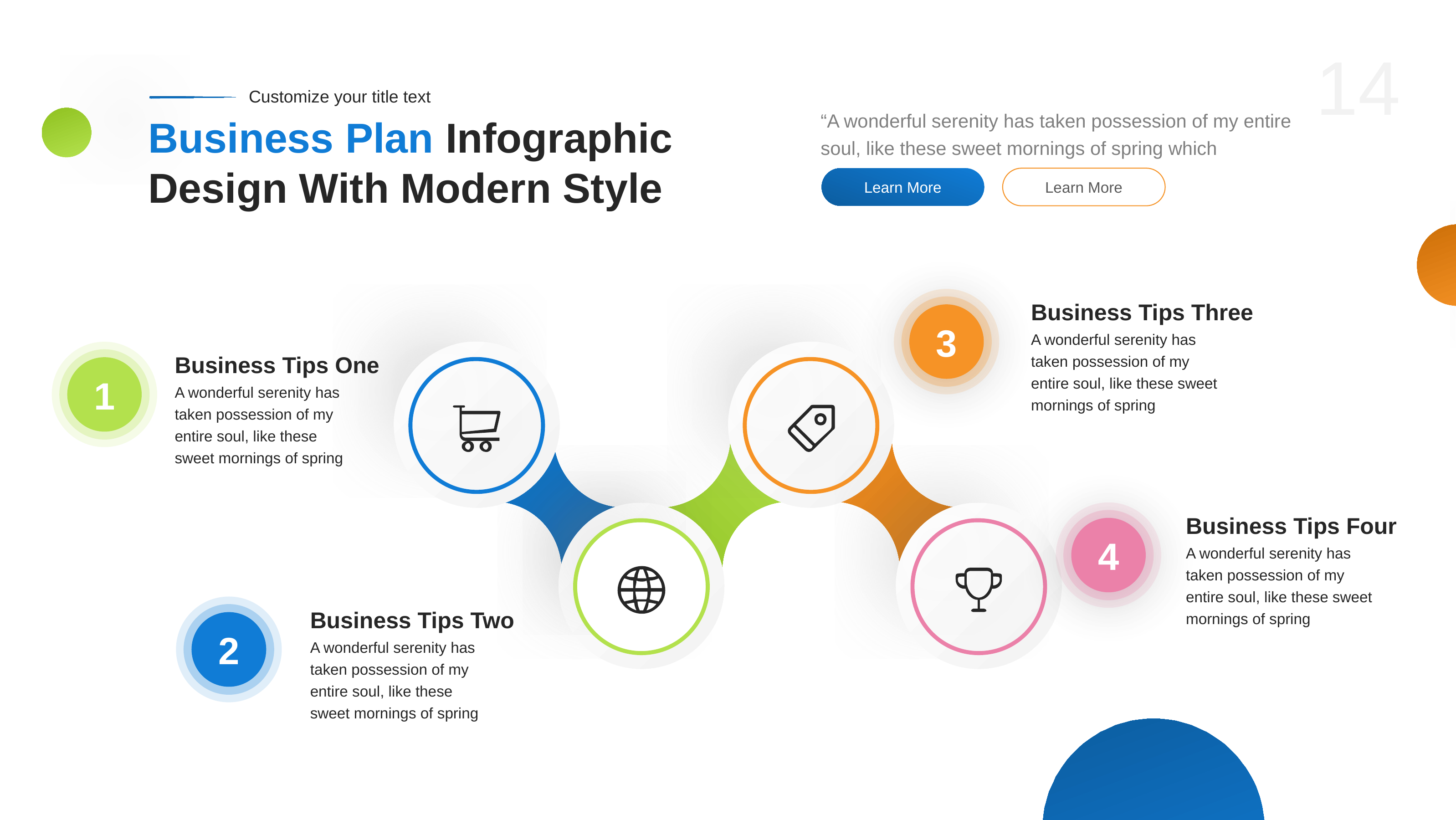

Customize your title text

“A wonderful serenity has taken possession of my entire soul, like these sweet mornings of spring which

Business Plan Infographic Design With Modern Style
Learn More
Learn More

Business Tips Three

3
A wonderful serenity has taken possession of my entire soul, like these sweet mornings of spring

Business Tips One

1

A wonderful serenity has taken possession of my entire soul, like these sweet mornings of spring

Business Tips Four

4

A wonderful serenity has taken possession of my entire soul, like these sweet mornings of spring

Business Tips Two

2
A wonderful serenity has taken possession of my entire soul, like these sweet mornings of spring